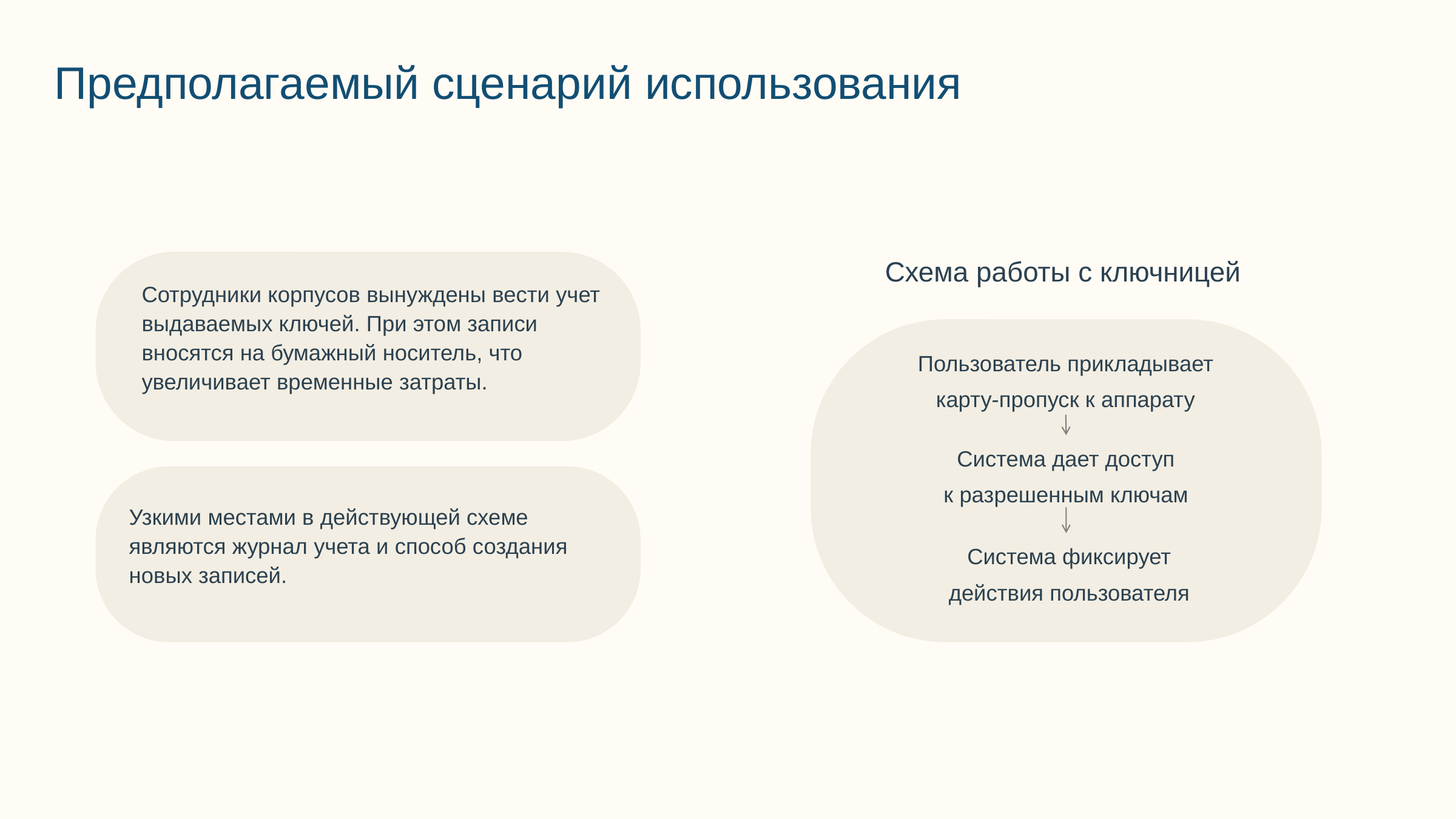

Предполагаемый сценарий использования

Схема работы с ключницей
Сотрудники корпусов вынуждены вести учет выдаваемых ключей. При этом записи вносятся на бумажный носитель, что увеличивает временные затраты.

Пользователь прикладывает
карту-пропуск к аппарату
Система дает доступ
к разрешенным ключам

Узкими местами в действующей схеме являются журнал учета и способ создания новых записей.
Система фиксирует
действия пользователя